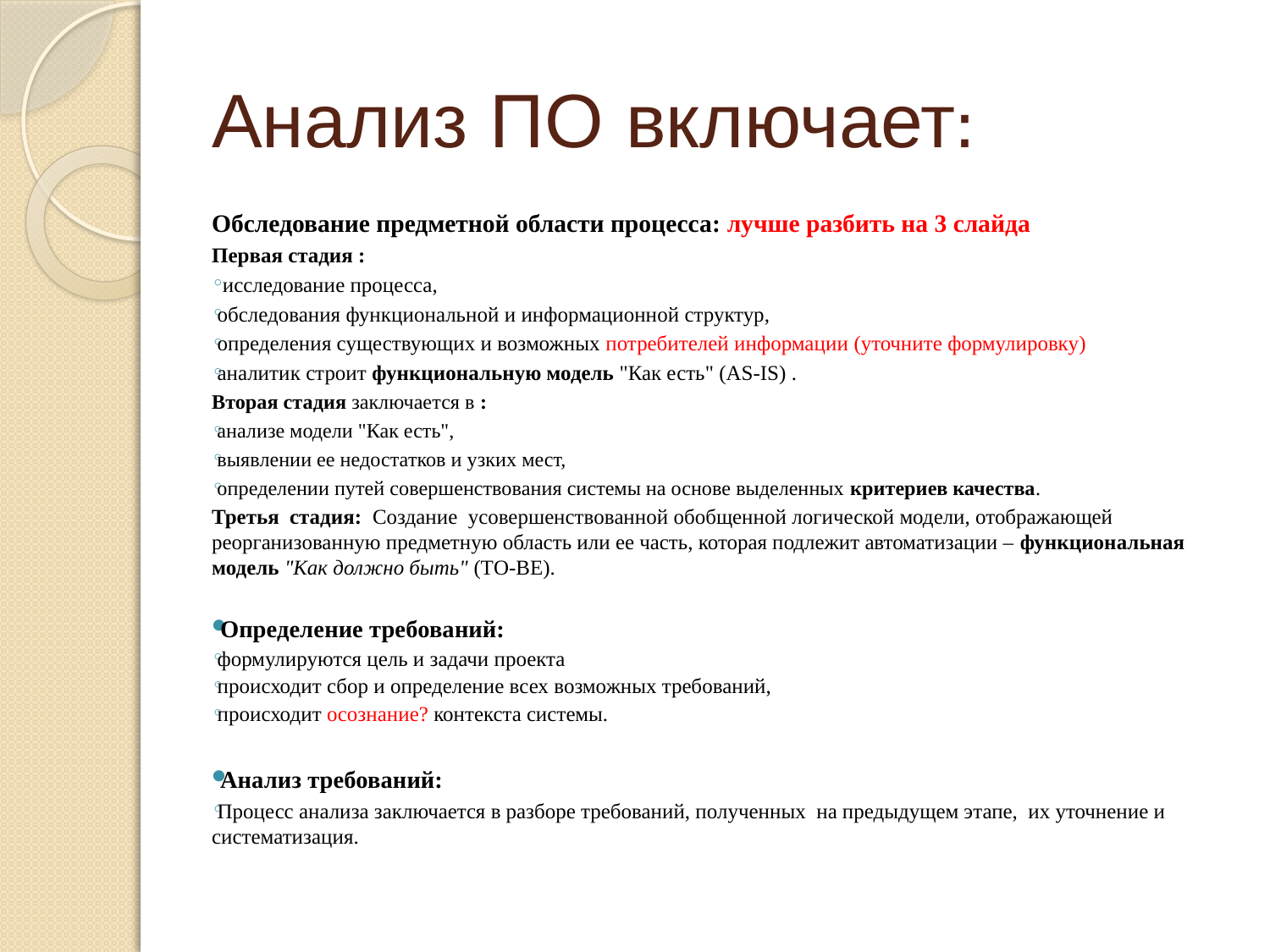

# Анализ ПО включает:
Обследование предметной области процесса: лучше разбить на 3 слайда
Первая стадия :
 исследование процесса,
обследования функциональной и информационной структур,
определения существующих и возможных потребителей информации (уточните формулировку)
аналитик строит функциональную модель "Как есть" (AS-IS) .
Вторая стадия заключается в :
анализе модели "Как есть",
выявлении ее недостатков и узких мест,
определении путей совершенствования системы на основе выделенных критериев качества.
Третья  стадия:  Создание  усовершенствованной обобщенной логической модели, отображающей реорганизованную предметную область или ее часть, которая подлежит автоматизации – функциональная модель "Как должно быть" (TO-BE).

Определение требований:
формулируются цель и задачи проекта
происходит сбор и определение всех возможных требований,
происходит осознание? контекста системы.

Анализ требований:
Процесс анализа заключается в разборе требований, полученных  на предыдущем этапе,  их уточнение и систематизация.